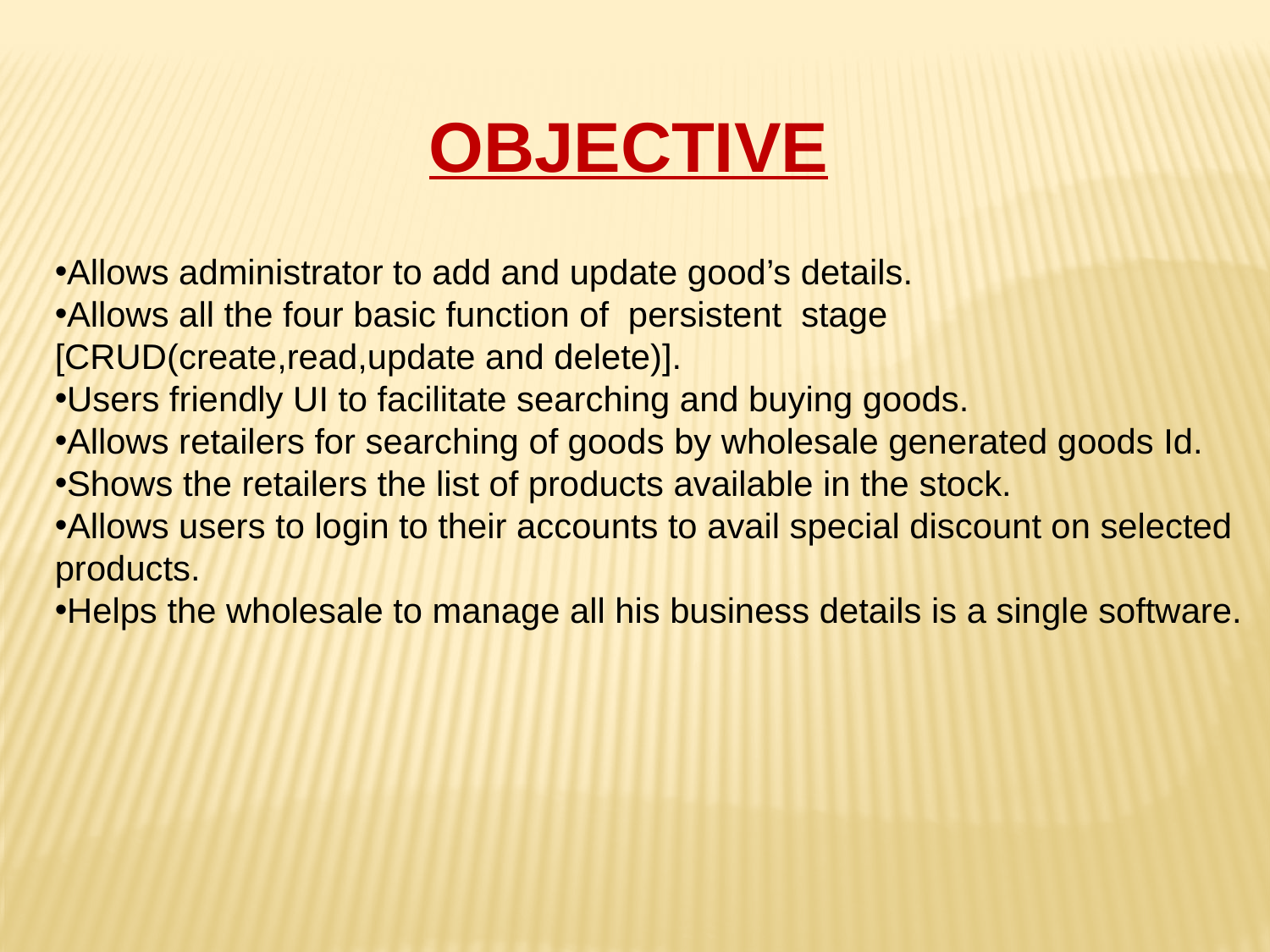

OBJECTIVE
Allows administrator to add and update good’s details.
Allows all the four basic function of  persistent  stage       [CRUD(create,read,update and delete)].
Users friendly UI to facilitate searching and buying goods.
Allows retailers for searching of goods by wholesale generated goods Id.
Shows the retailers the list of products available in the stock.
Allows users to login to their accounts to avail special discount on selected products.
Helps the wholesale to manage all his business details is a single software.